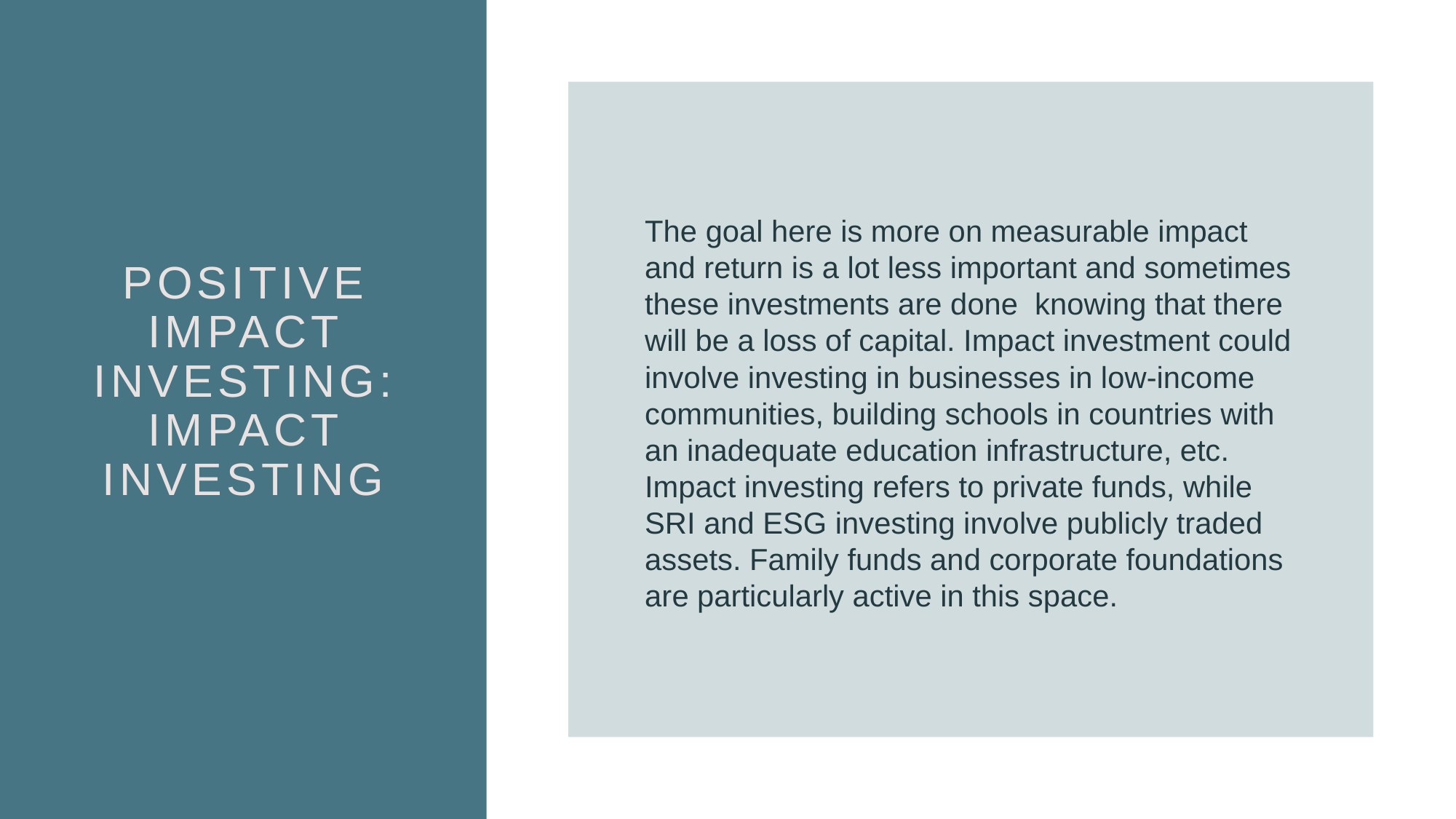

The goal here is more on measurable impact and return is a lot less important and sometimes these investments are done  knowing that there will be a loss of capital. Impact investment could involve investing in businesses in low-income communities, building schools in countries with an inadequate education infrastructure, etc. Impact investing refers to private funds, while SRI and ESG investing involve publicly traded assets. Family funds and corporate foundations are particularly active in this space.
# Positive Impact Investing: Impact investing